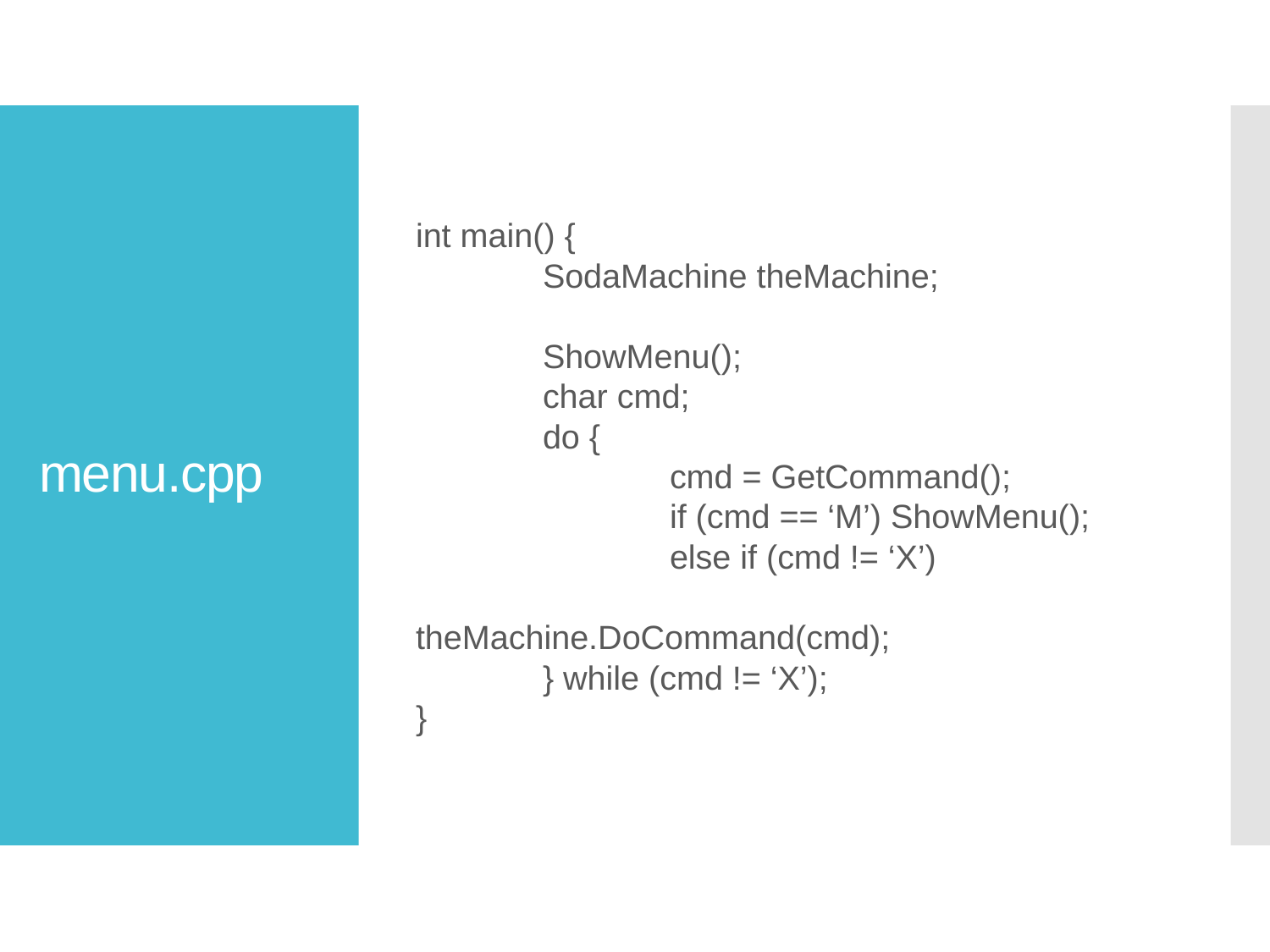

int main() {
	SodaMachine theMachine;

	ShowMenu();
	char cmd;
	do {
		cmd = GetCommand();
		if (cmd == ‘M’) ShowMenu();
		else if (cmd != ‘X’)
			theMachine.DoCommand(cmd);
	} while (cmd != ‘X’);
}
# menu.cpp